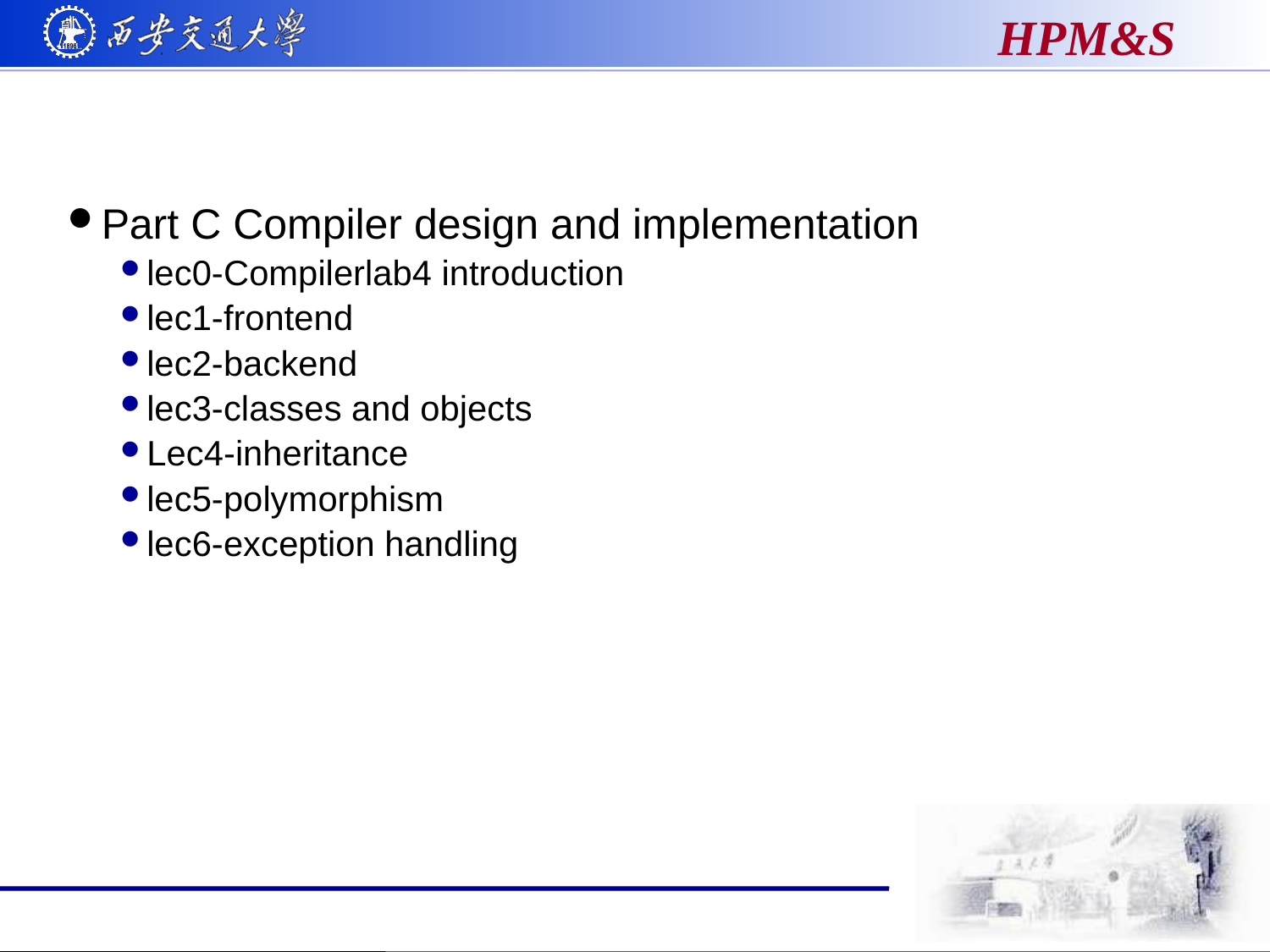

Part C Compiler design and implementation
lec0-Compilerlab4 introduction
lec1-frontend
lec2-backend
lec3-classes and objects
Lec4-inheritance
lec5-polymorphism
lec6-exception handling